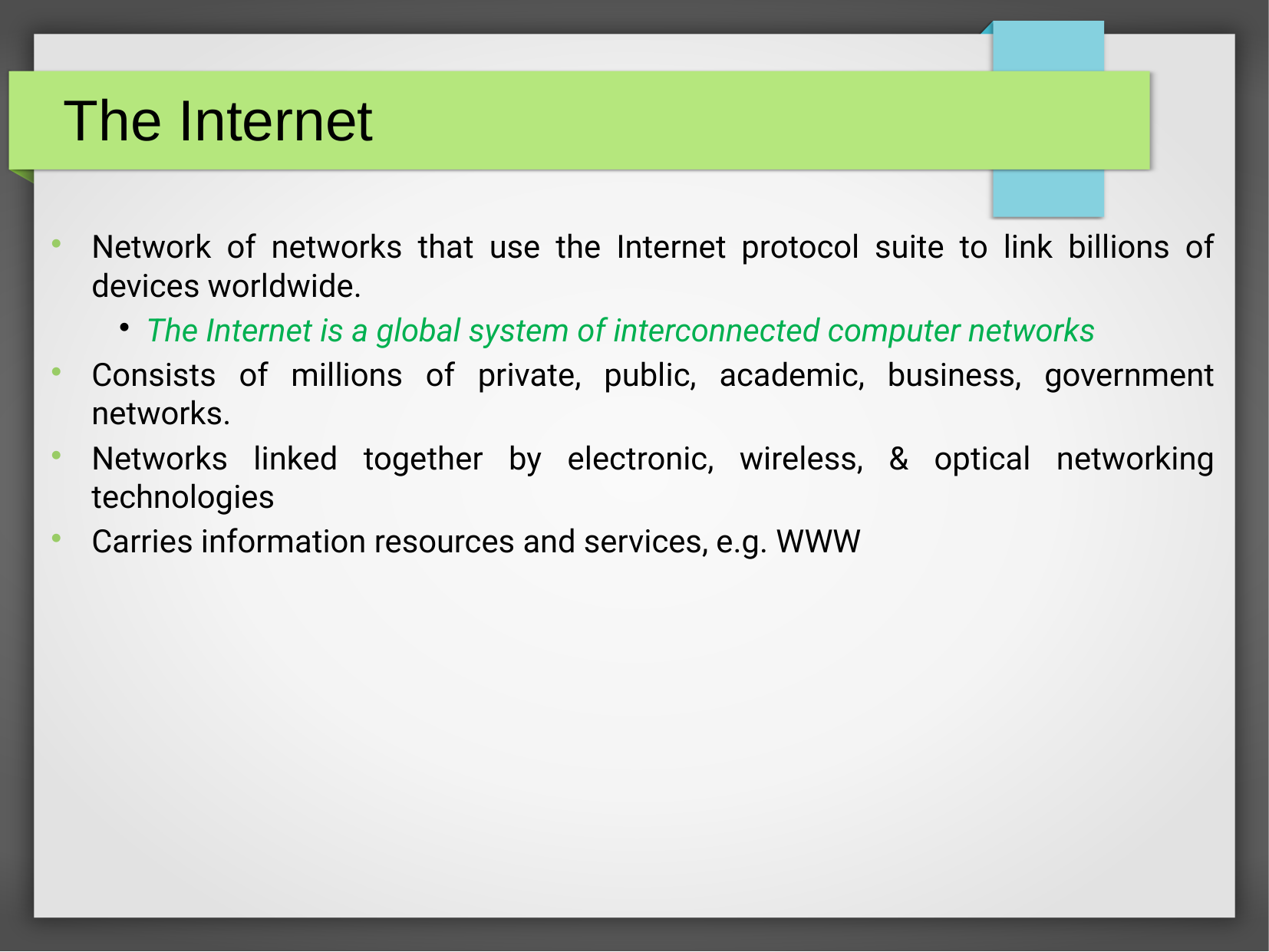

The Internet
Network of networks that use the Internet protocol suite to link billions of devices worldwide.
The Internet is a global system of interconnected computer networks
Consists of millions of private, public, academic, business, government networks.
Networks linked together by electronic, wireless, & optical networking technologies
Carries information resources and services, e.g. WWW